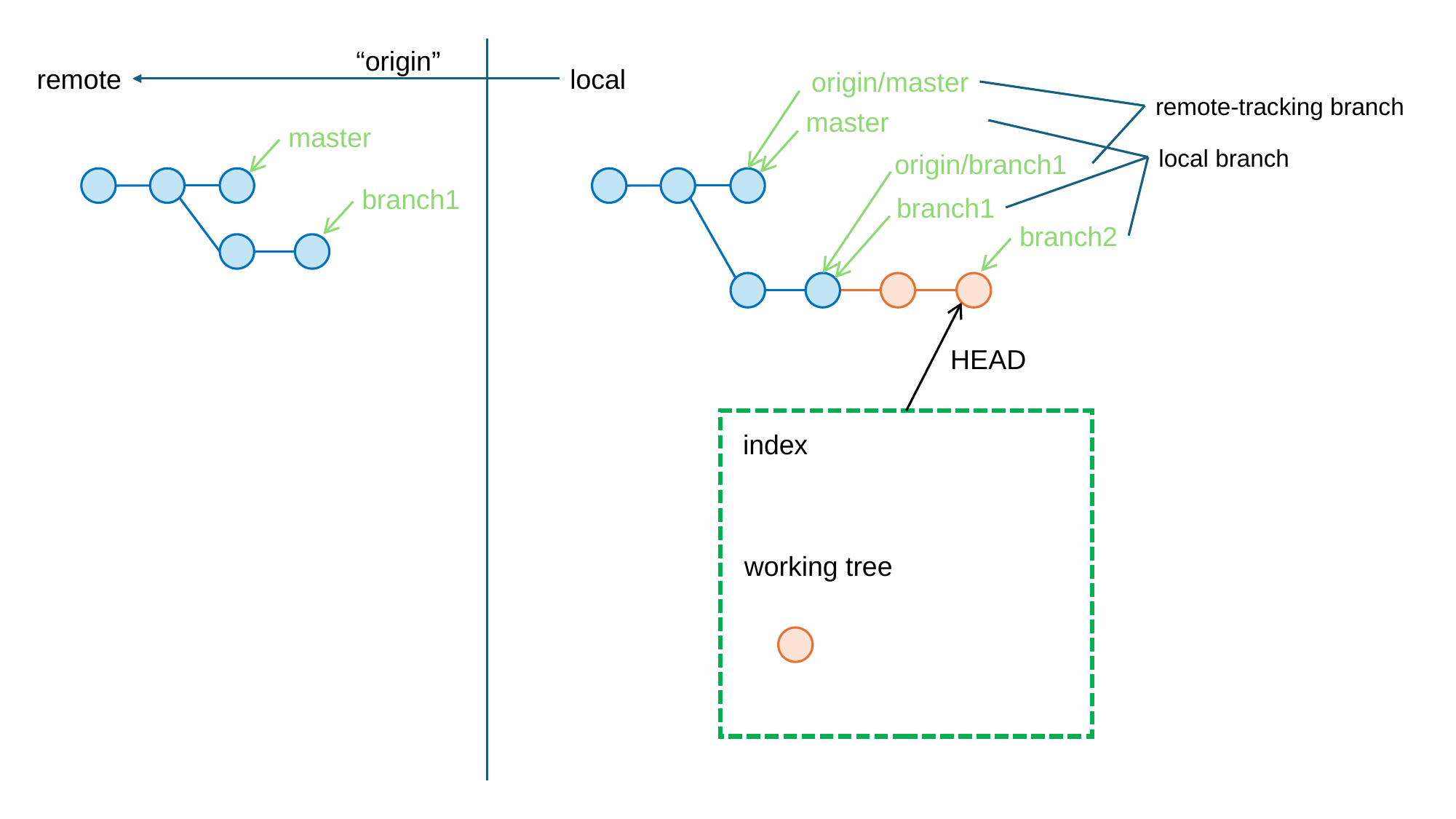

“origin”
remote
local
origin/master
remote-tracking branch
master
master
local branch
origin/branch1

branch1
branch1
branch2

HEAD

index
working tree